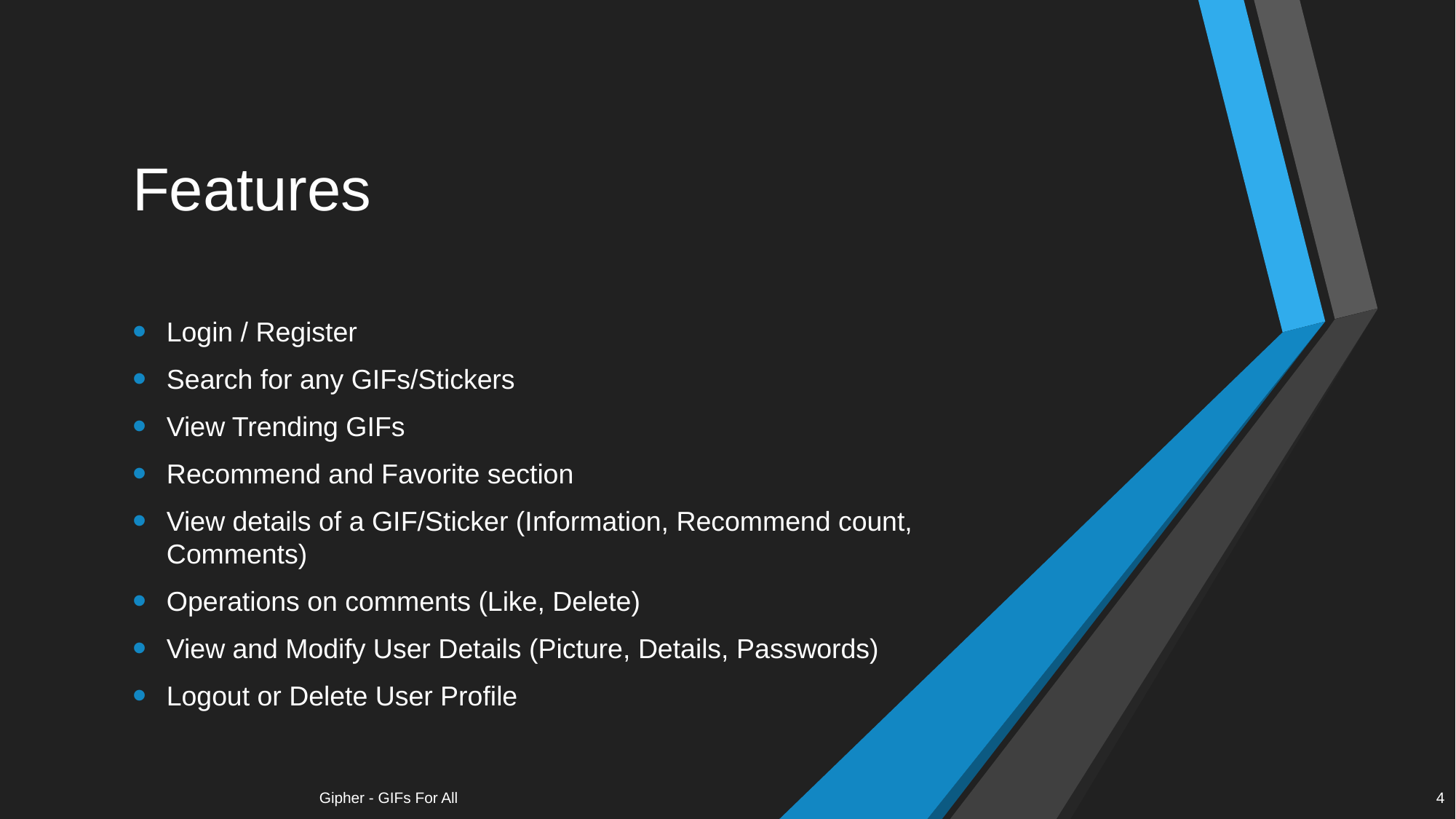

# Features
Login / Register
Search for any GIFs/Stickers
View Trending GIFs
Recommend and Favorite section
View details of a GIF/Sticker (Information, Recommend count, Comments)
Operations on comments (Like, Delete)
View and Modify User Details (Picture, Details, Passwords)
Logout or Delete User Profile
4
Gipher - GIFs For All